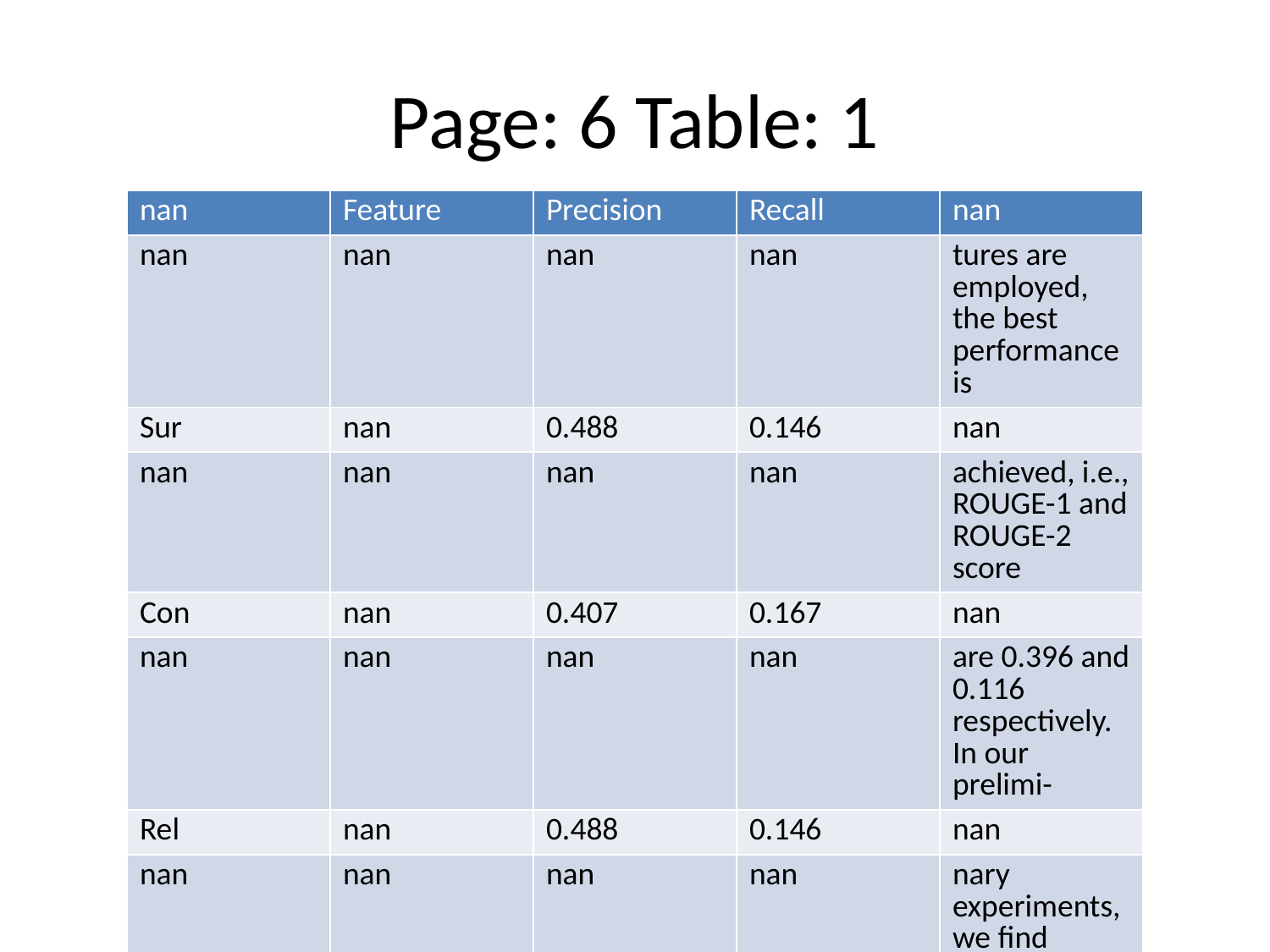

# Page: 6 Table: 1
| nan | Feature | Precision | Recall | nan |
| --- | --- | --- | --- | --- |
| nan | nan | nan | nan | tures are employed, the best performance is |
| Sur | nan | 0.488 | 0.146 | nan |
| nan | nan | nan | nan | achieved, i.e., ROUGE-1 and ROUGE-2 score |
| Con | nan | 0.407 | 0.167 | nan |
| nan | nan | nan | nan | are 0.396 and 0.116 respectively. In our prelimi- |
| Rel | nan | 0.488 | 0.146 | nan |
| nan | nan | nan | nan | nary experiments, we find ROUGE-1 score of a |
| Event | nan | 0.344 | 0.146 | model summary is 0.422 (without stemming and |
| Sur+Con | nan | 0.575 | 0.160 | filtering stop words). Therefore summaries gen- |
| Sur+Rel | nan | 0.488 | 0.146 | erated by our supervised learning approach re- |
| Con+Rel | nan | 0.588 | 0.139 | ceived comparable performance with model |
| Sur+Event | nan | 0.600 | 0.125 | summaries when evaluated by ROUGE. Al- |
| Con+Event | nan | 0.384 | 0.194 | though ROUGE is not perfect at this time, it is |
| Rel+Event | nan | 0.543 | 0.132 | automatic and good complement to subjective |
| Sur+Con+Event | nan | 0.595 | 0.153 | evaluations. |
| Sur+Rel+Event | nan | 0.553 | 0.146 | We also find that the Rouge scores are similar |
| Con+Rel+Event | nan | 0.581 | 0.125 | for variations on the feature set. Sentences from |
| Sur+Con+Rel | nan | 0.595 | 0.174 | original documents are selected to build the final |
| Sur+Con+Rel+Event | nan | 0.579 | 0.153 | summaries. Normally, only four to six sentences |